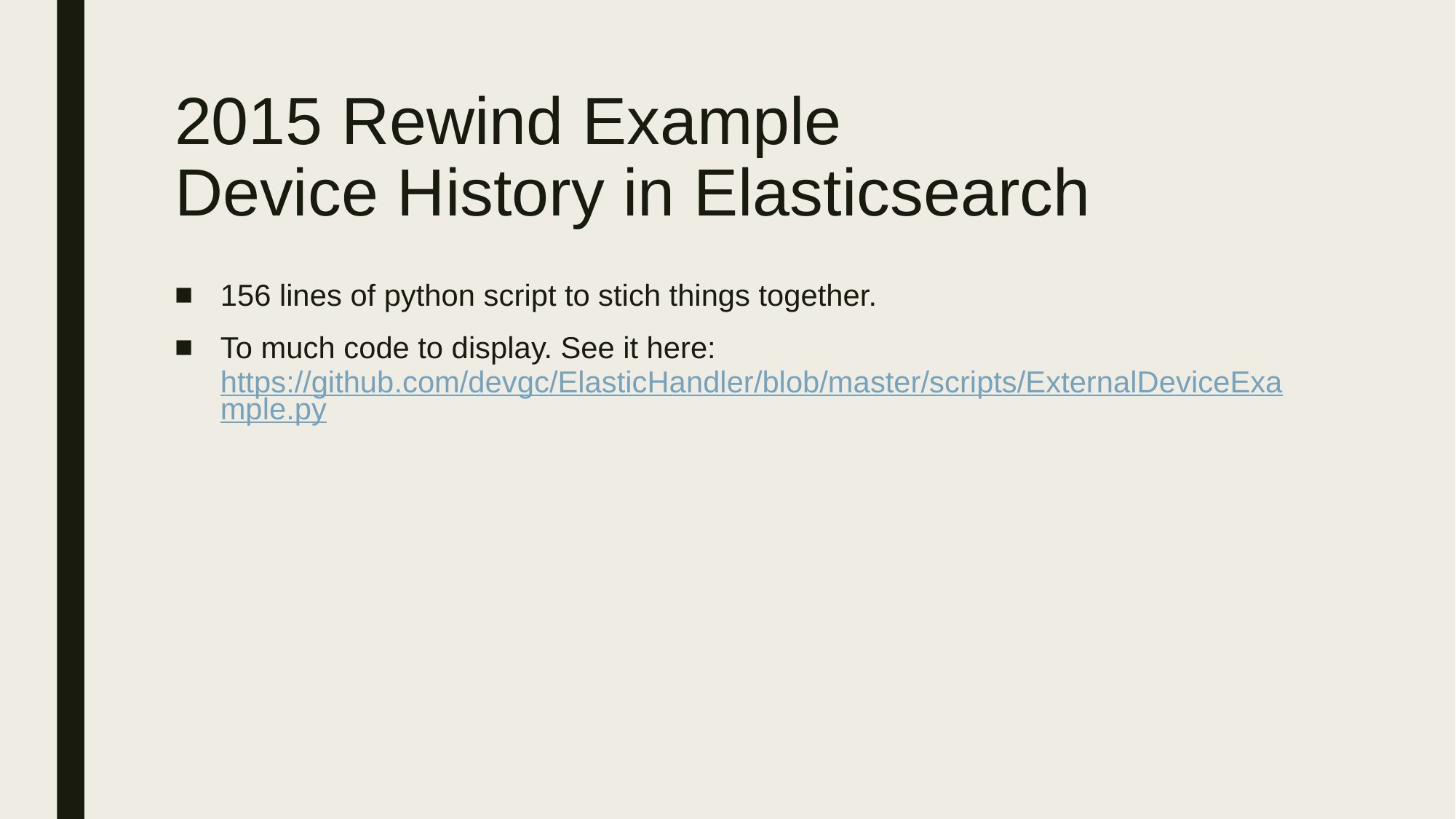

# 2015 Rewind Example Device History in Elasticsearch
156 lines of python script to stich things together.
To much code to display. See it here: https://github.com/devgc/ElasticHandler/blob/master/scripts/ExternalDeviceExample.py